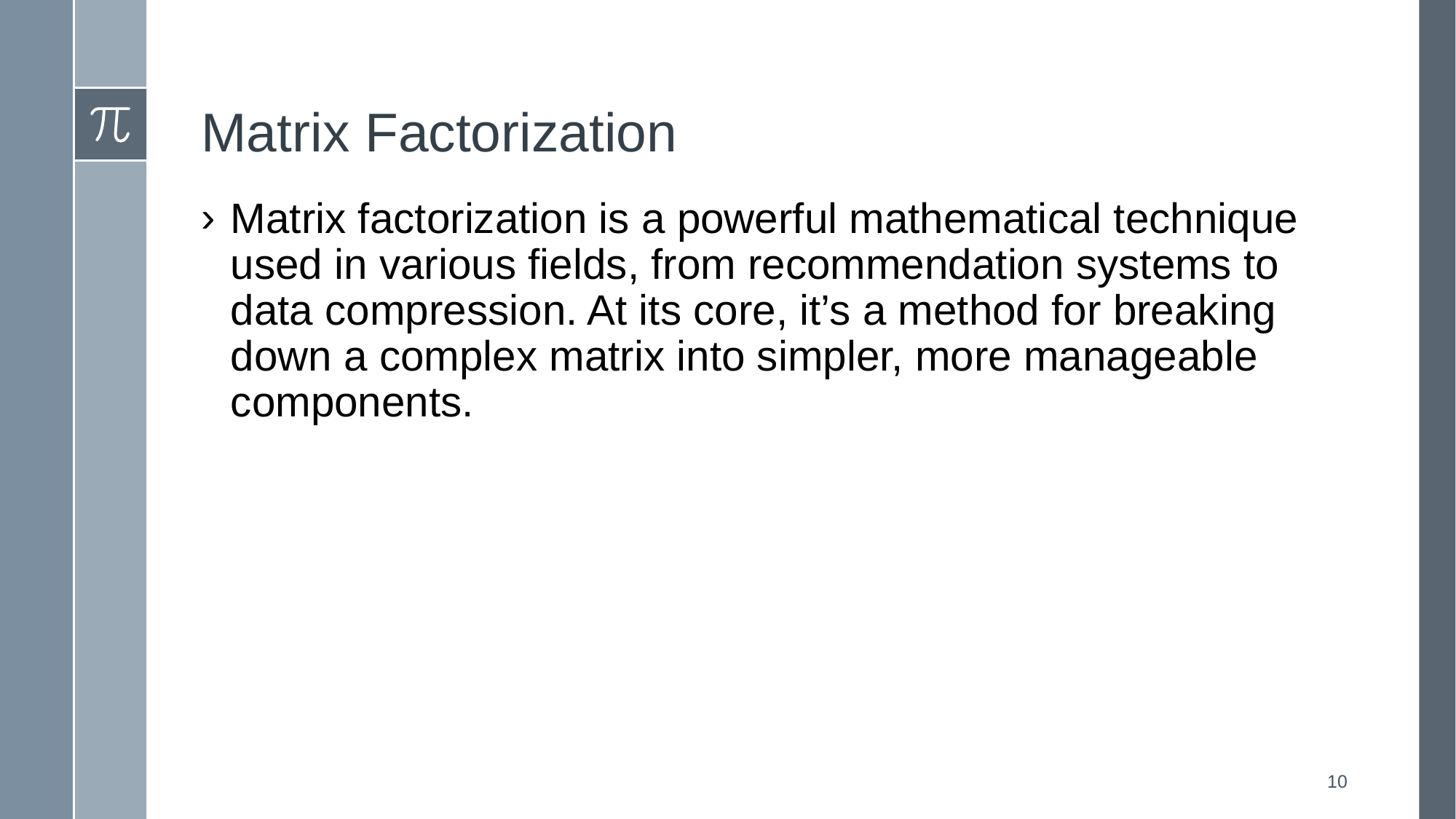

# Matrix Factorization
Matrix factorization is a powerful mathematical technique used in various fields, from recommendation systems to data compression. At its core, it’s a method for breaking down a complex matrix into simpler, more manageable components.
10